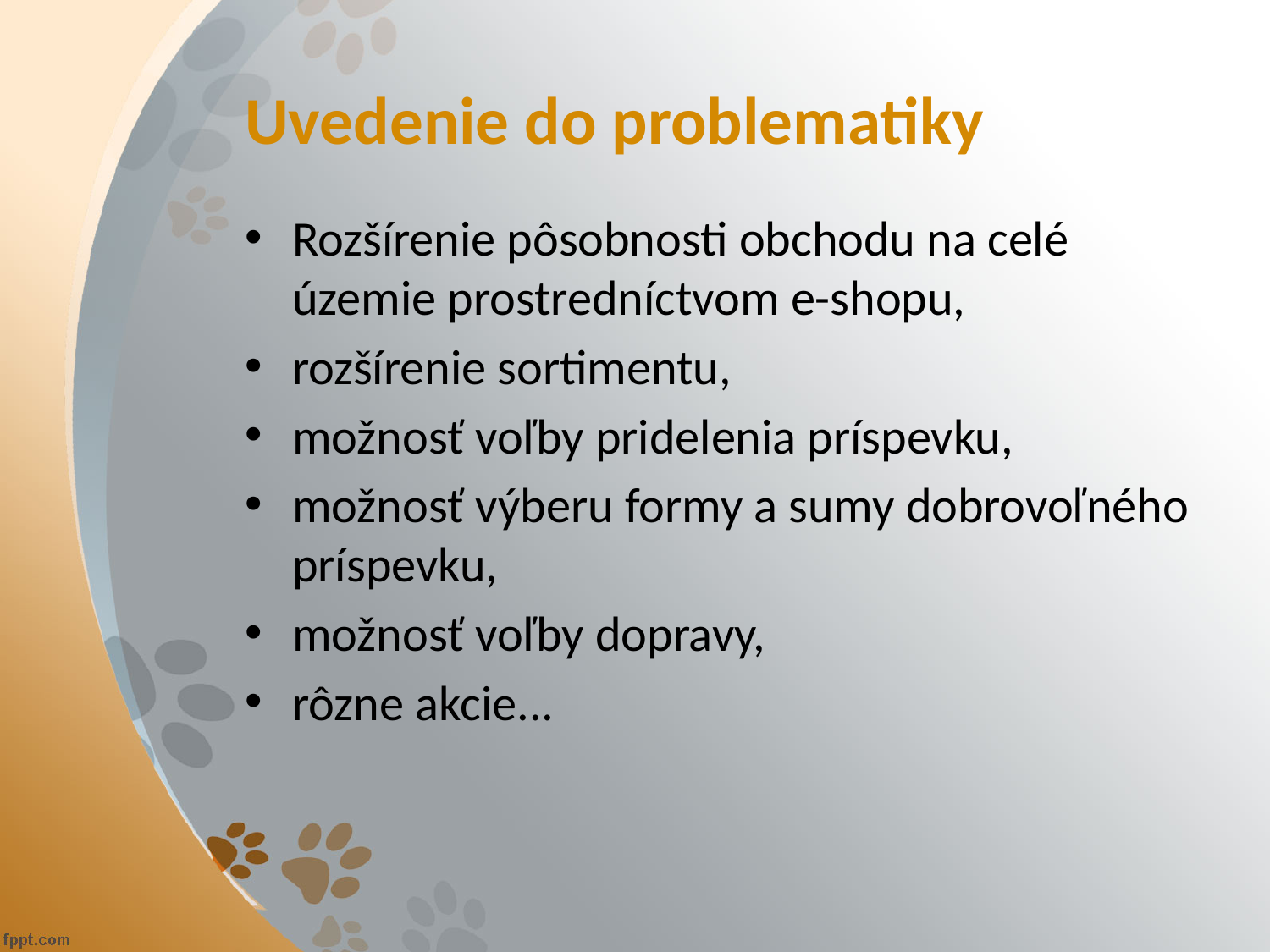

# Uvedenie do problematiky
Rozšírenie pôsobnosti obchodu na celé územie prostredníctvom e-shopu,
rozšírenie sortimentu,
možnosť voľby pridelenia príspevku,
možnosť výberu formy a sumy dobrovoľného príspevku,
možnosť voľby dopravy,
rôzne akcie...